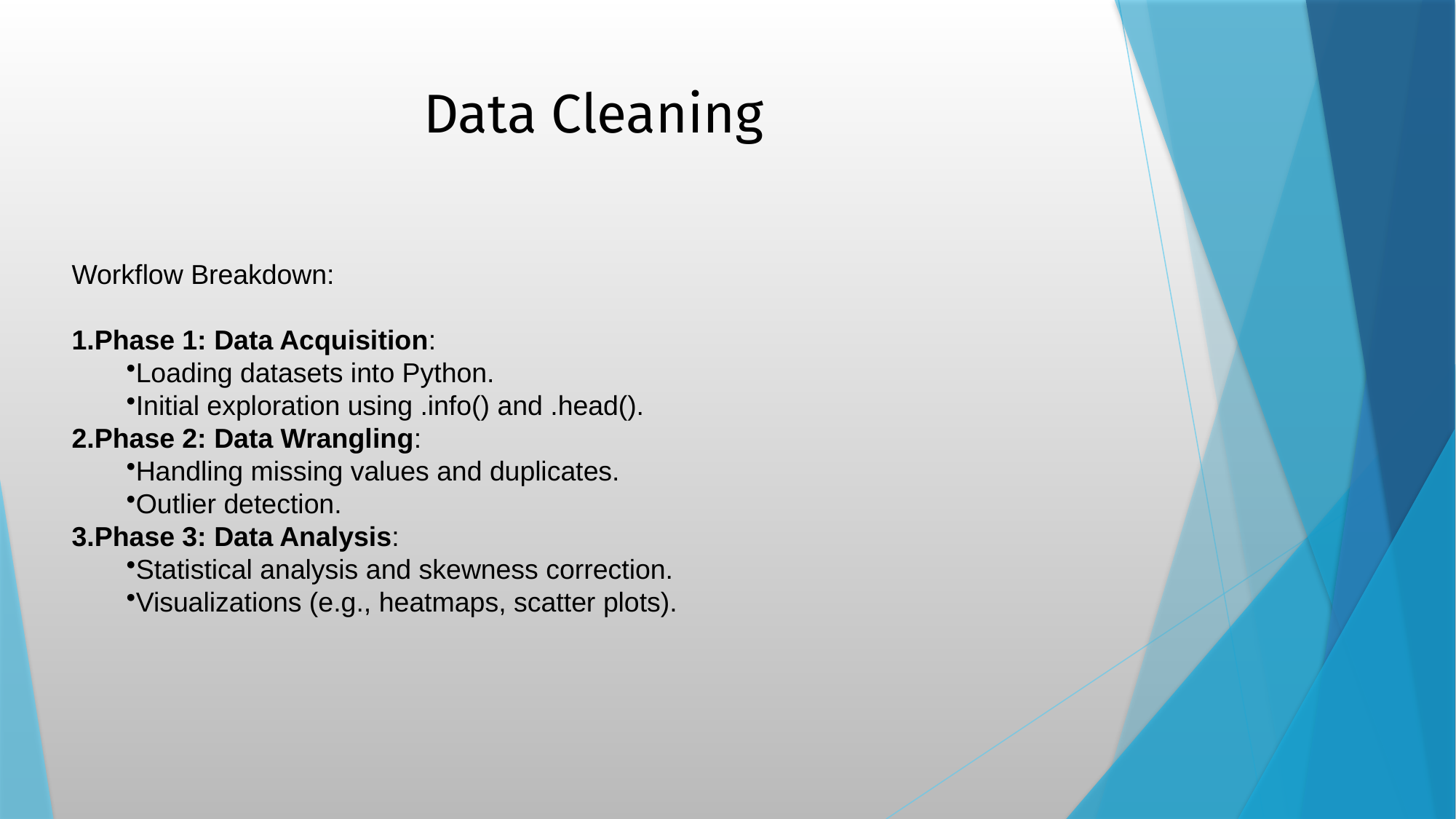

# Data Cleaning
Workflow Breakdown:

Phase 1: Data Acquisition:
Loading datasets into Python.
Initial exploration using .info() and .head().
Phase 2: Data Wrangling:
Handling missing values and duplicates.
Outlier detection.
Phase 3: Data Analysis:
Statistical analysis and skewness correction.
Visualizations (e.g., heatmaps, scatter plots).